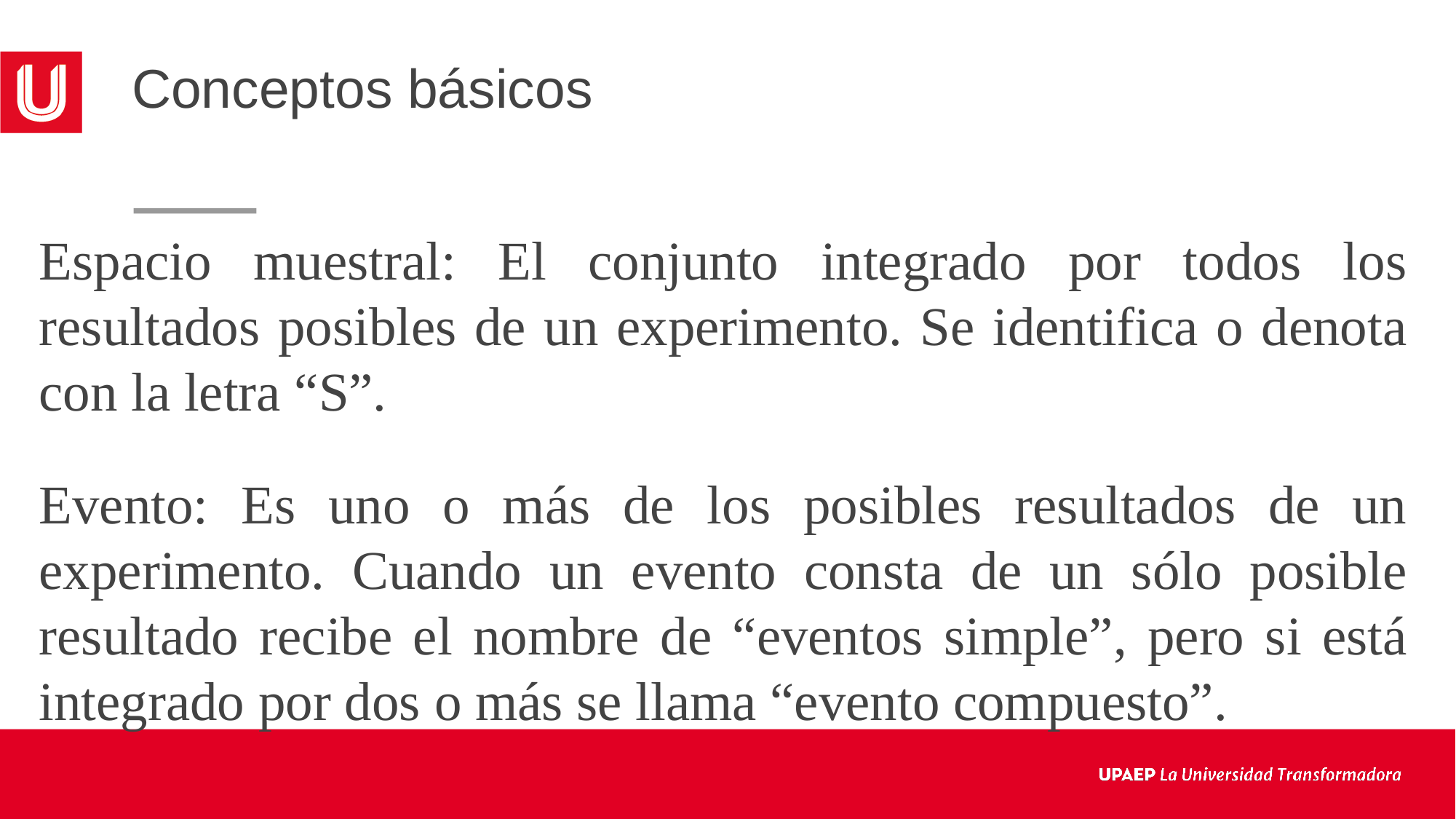

# Conceptos básicos
Espacio muestral: El conjunto integrado por todos los resultados posibles de un experimento. Se identifica o denota con la letra “S”.

Evento: Es uno o más de los posibles resultados de un experimento. Cuando un evento consta de un sólo posible resultado recibe el nombre de “eventos simple”, pero si está integrado por dos o más se llama “evento compuesto”.